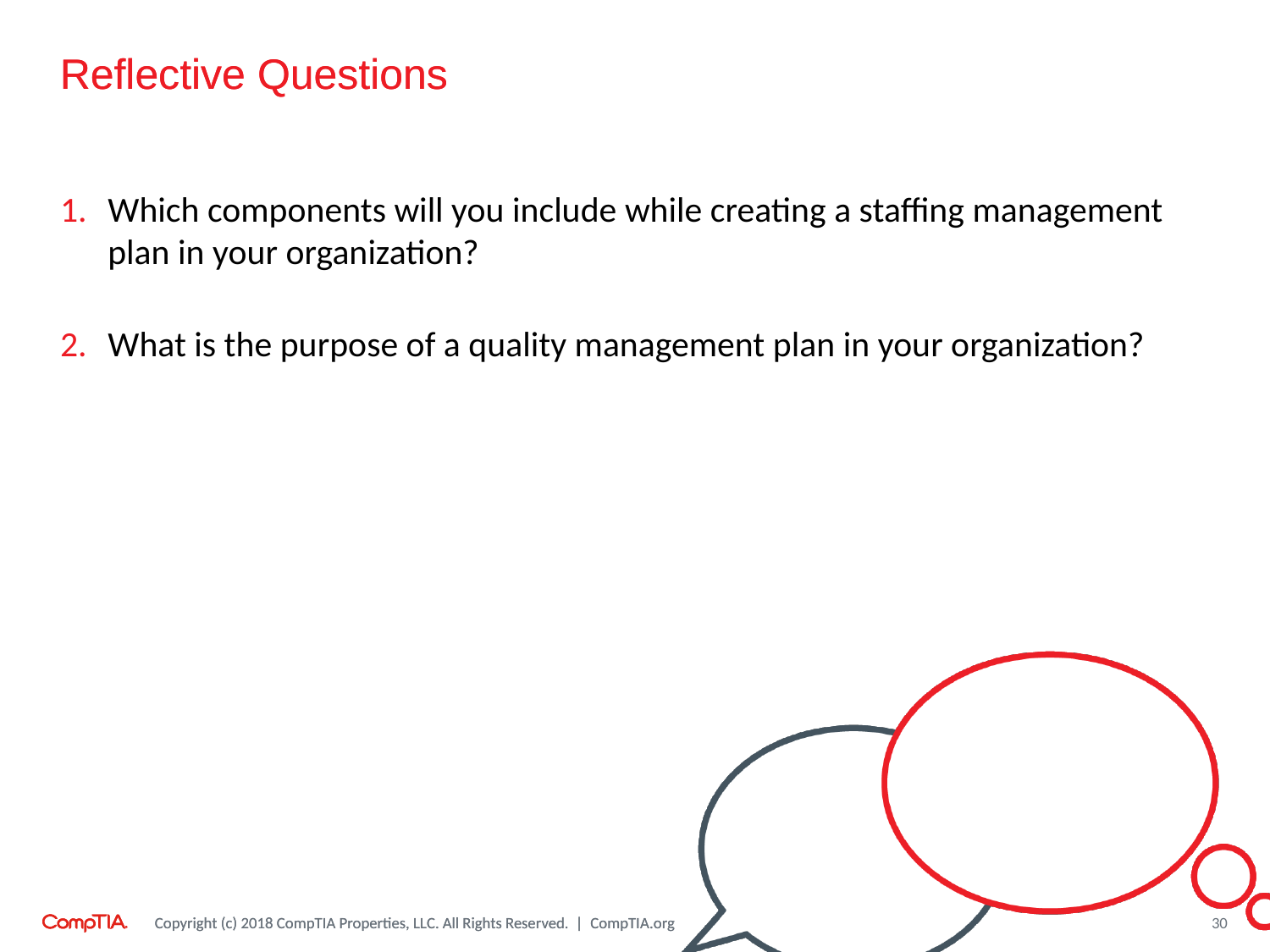

Which components will you include while creating a staffing management plan in your organization?
What is the purpose of a quality management plan in your organization?
30